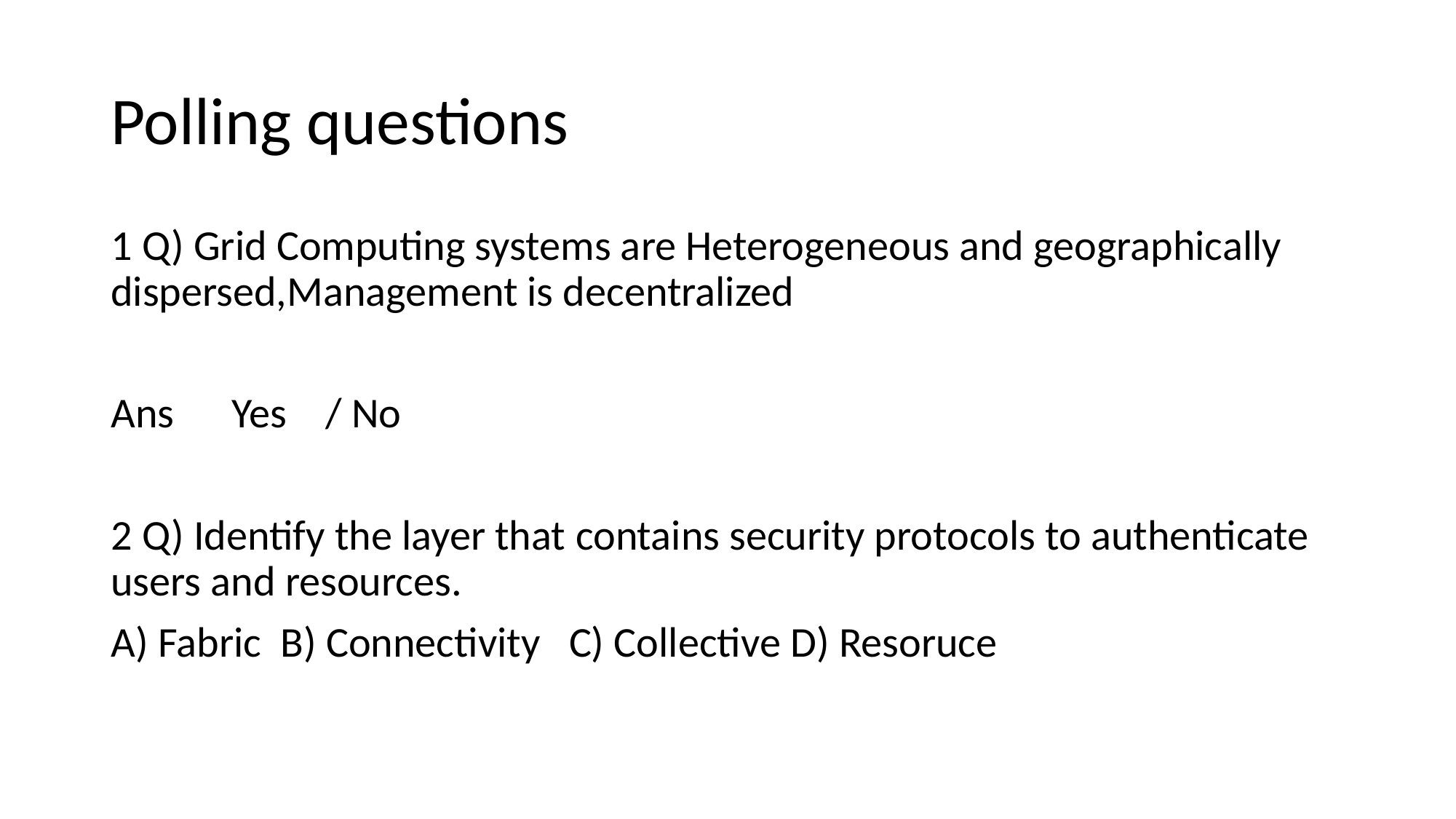

# Polling questions
1 Q) Grid Computing systems are Heterogeneous and geographically dispersed,Management is decentralized

Ans      Yes    / No

2 Q) Identify the layer that contains security protocols to authenticate users and resources.
A) Fabric  B) Connectivity   C) Collective D) Resoruce